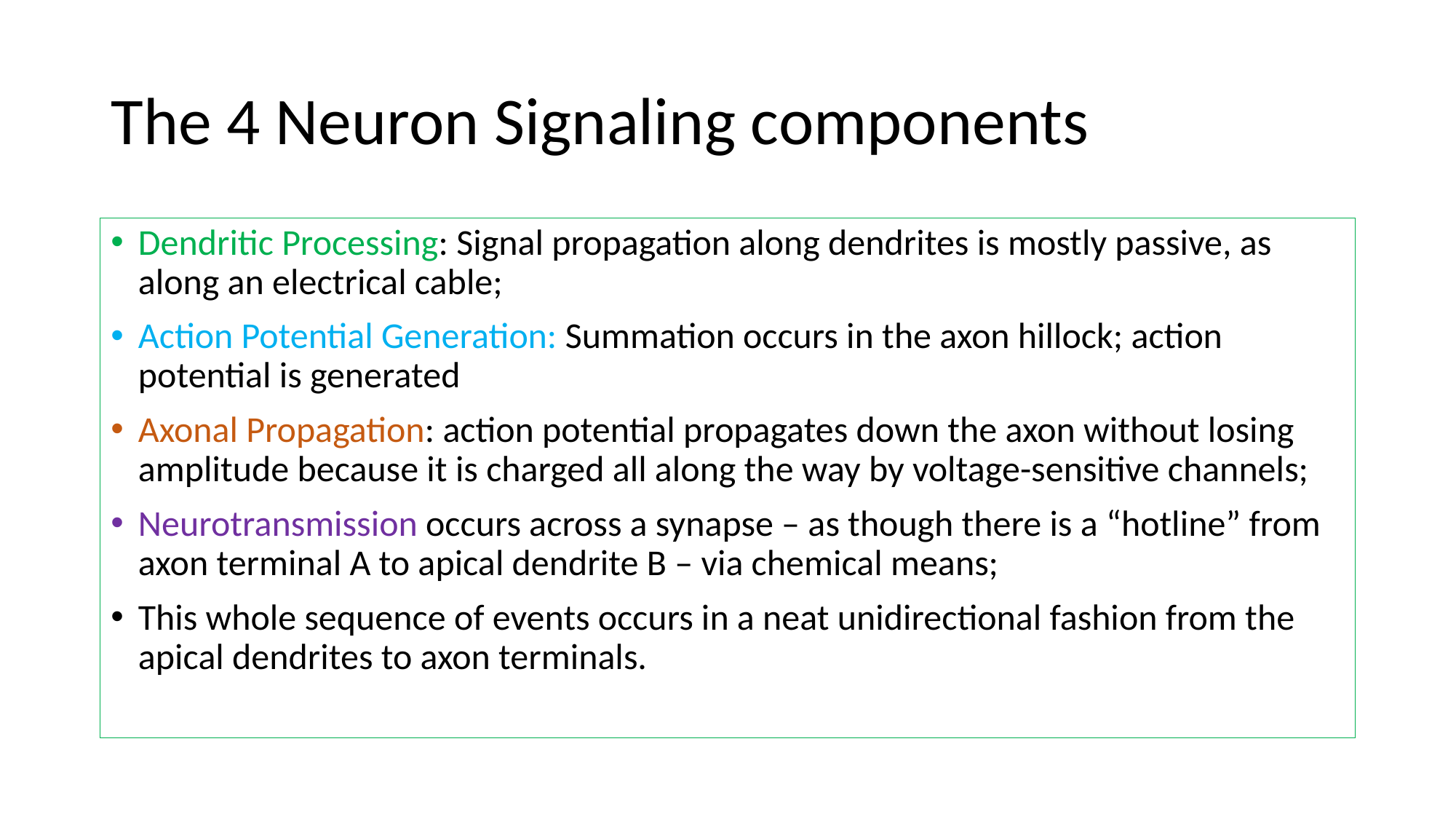

# The 4 Neuron Signaling components
Dendritic Processing: Signal propagation along dendrites is mostly passive, as along an electrical cable;
Action Potential Generation: Summation occurs in the axon hillock; action potential is generated
Axonal Propagation: action potential propagates down the axon without losing amplitude because it is charged all along the way by voltage-sensitive channels;
Neurotransmission occurs across a synapse – as though there is a “hotline” from axon terminal A to apical dendrite B – via chemical means;
This whole sequence of events occurs in a neat unidirectional fashion from the apical dendrites to axon terminals.